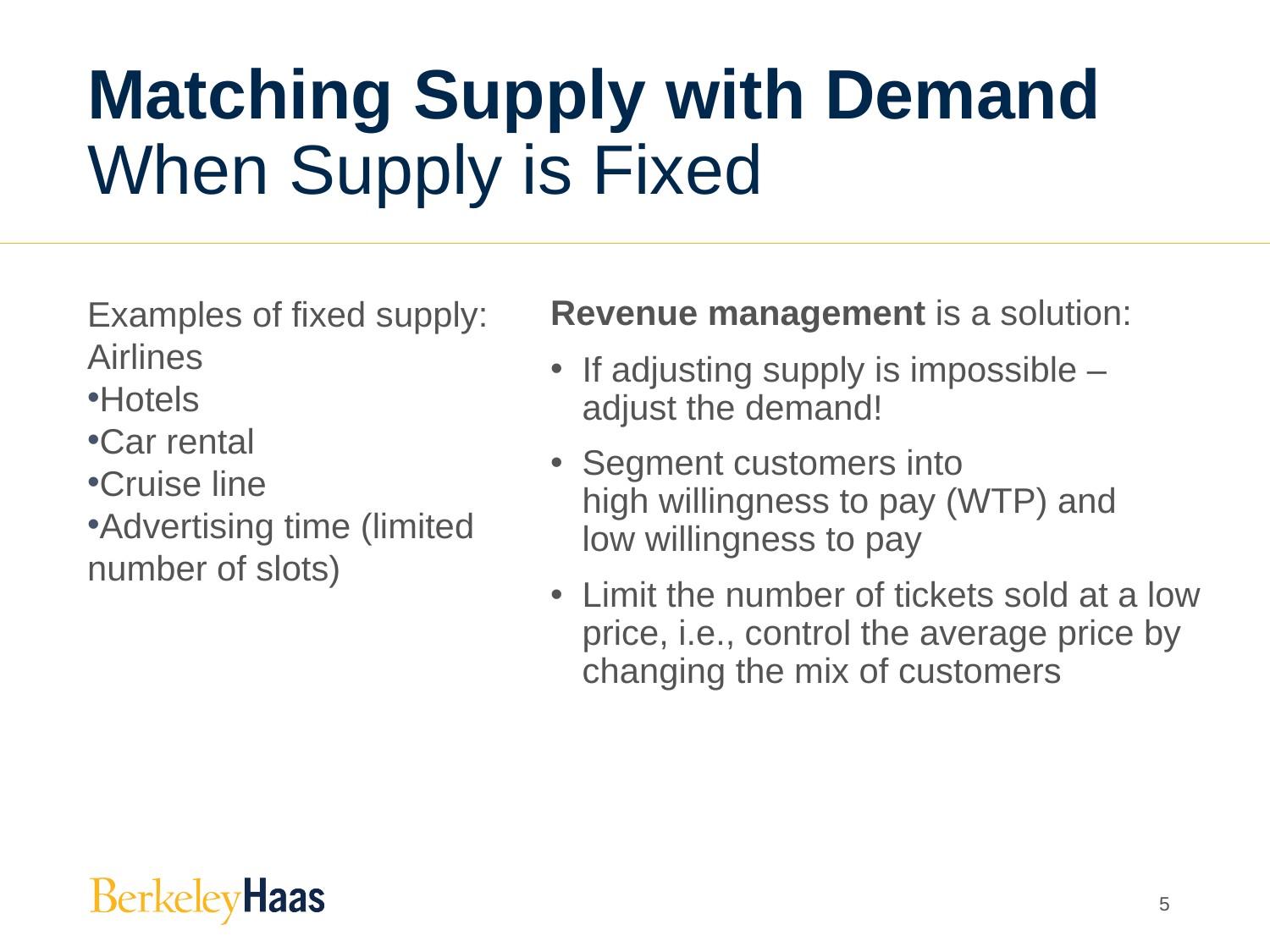

# Matching Supply with Demand When Supply is Fixed
Revenue management is a solution:
If adjusting supply is impossible – adjust the demand!
Segment customers into
high willingness to pay (WTP) and
low willingness to pay
Limit the number of tickets sold at a low price, i.e., control the average price by changing the mix of customers
Examples of fixed supply:
Airlines
Hotels
Car rental
Cruise line
Advertising time (limited number of slots)

5